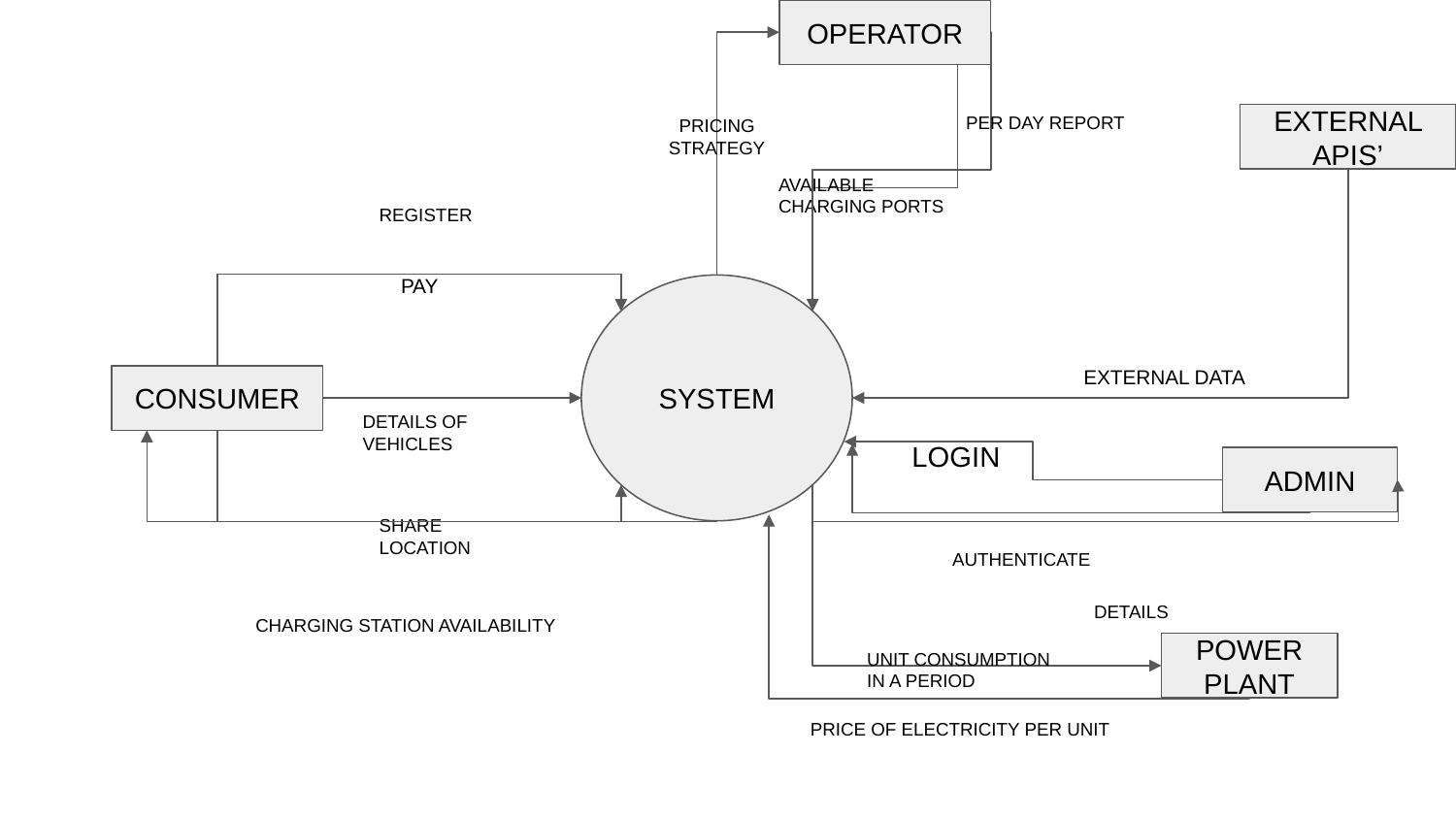

OPERATOR
PRICING STRATEGY
PER DAY REPORT
EXTERNAL APIS’
AVAILABLE CHARGING PORTS
REGISTER
PAY
SYSTEM
EXTERNAL DATA
CONSUMER
DETAILS OF VEHICLES
LOGIN
ADMIN
SHARE LOCATION
AUTHENTICATE
DETAILS
CHARGING STATION AVAILABILITY
POWER PLANT
UNIT CONSUMPTION IN A PERIOD
PRICE OF ELECTRICITY PER UNIT